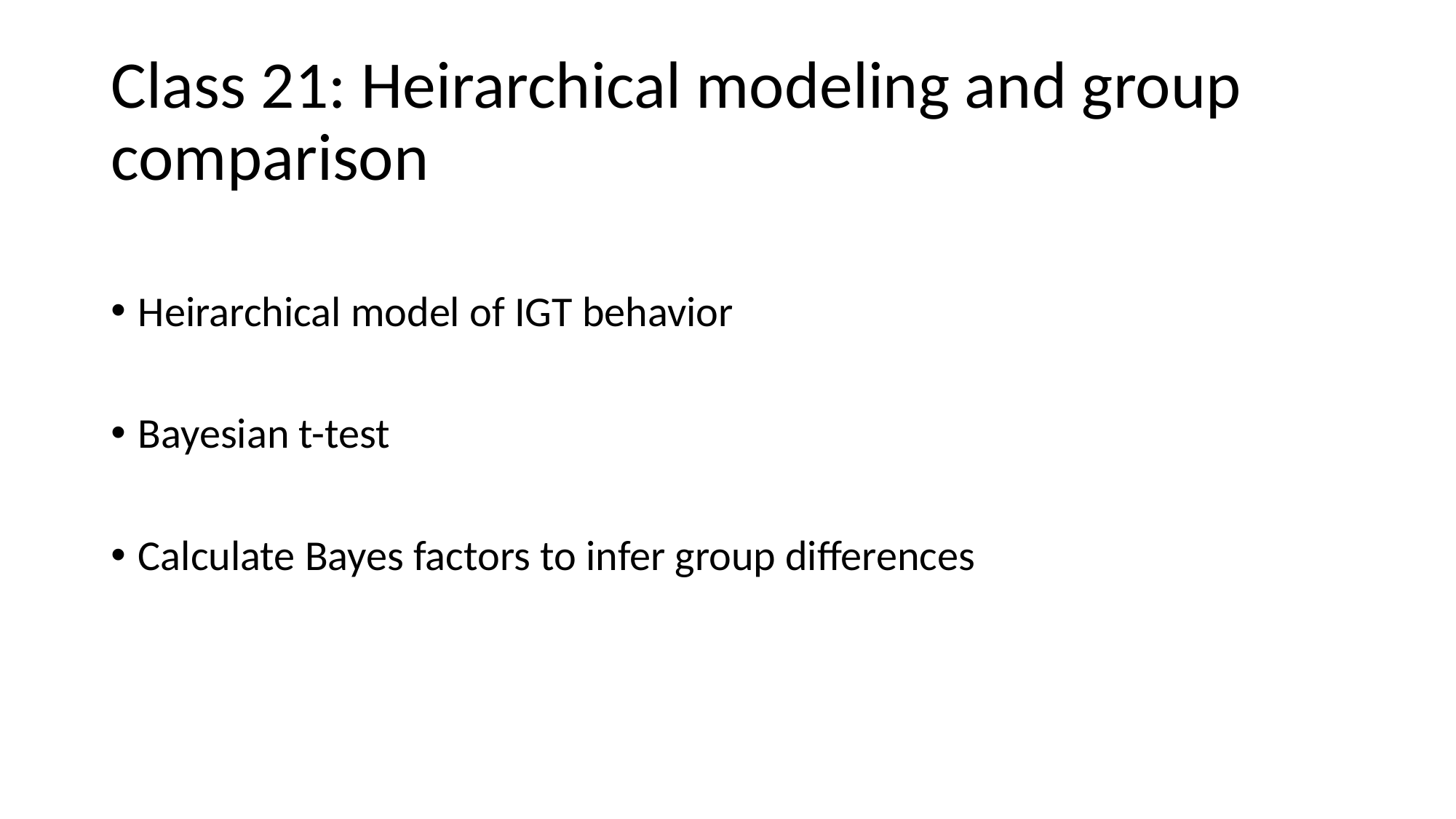

# Class 21: Heirarchical modeling and group comparison

Heirarchical model of IGT behavior

Bayesian t-test

Calculate Bayes factors to infer group differences